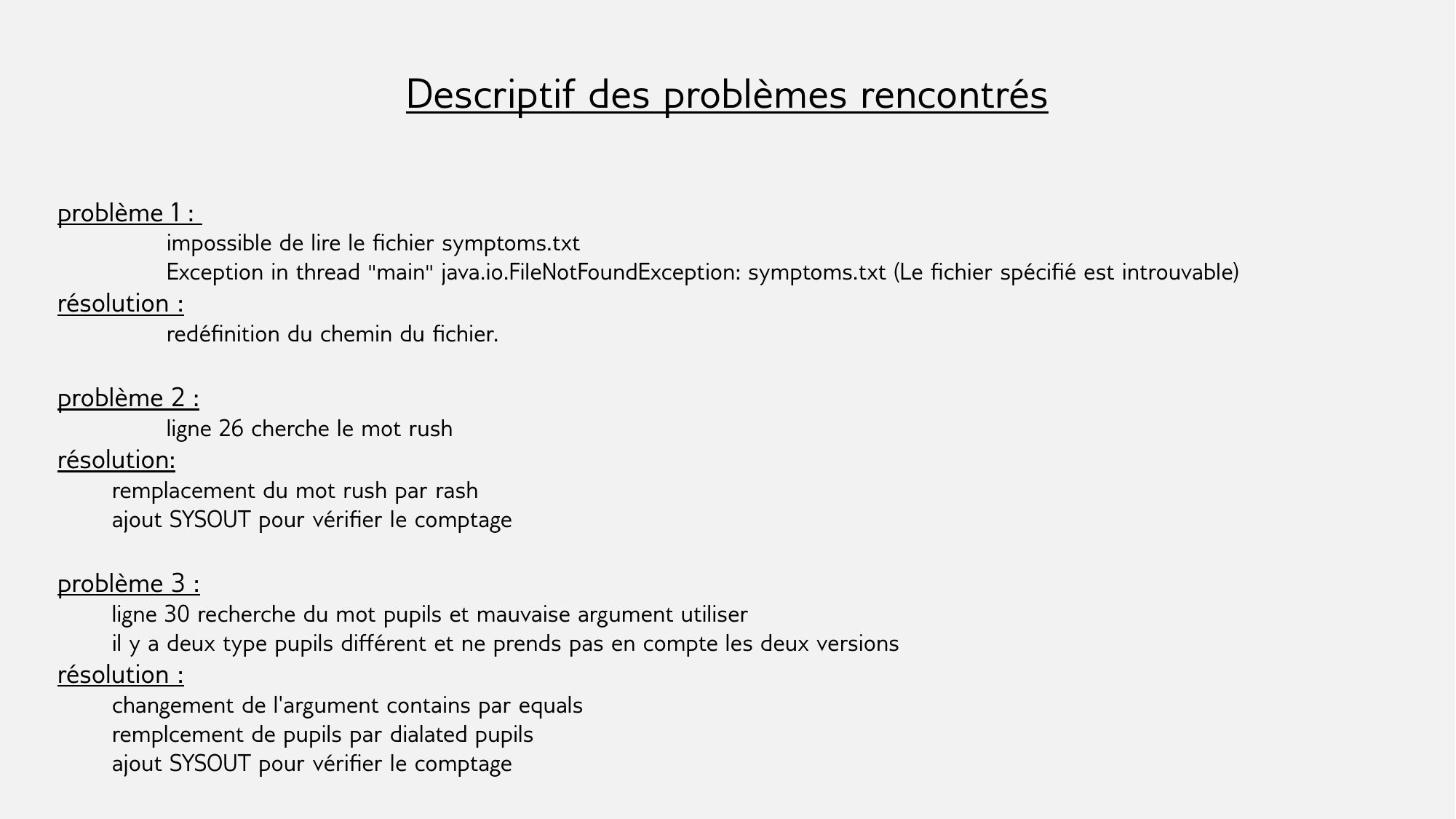

Descriptif des problèmes rencontrés
problème 1 :
	impossible de lire le fichier symptoms.txt
	Exception in thread "main" java.io.FileNotFoundException: symptoms.txt (Le fichier spécifié est introuvable)
résolution :
	redéfinition du chemin du fichier.

problème 2 :
	ligne 26 cherche le mot rush
résolution:
remplacement du mot rush par rash
ajout SYSOUT pour vérifier le comptage

problème 3 :
ligne 30 recherche du mot pupils et mauvaise argument utiliser
il y a deux type pupils différent et ne prends pas en compte les deux versions
résolution :
changement de l'argument contains par equals
remplcement de pupils par dialated pupils
ajout SYSOUT pour vérifier le comptage